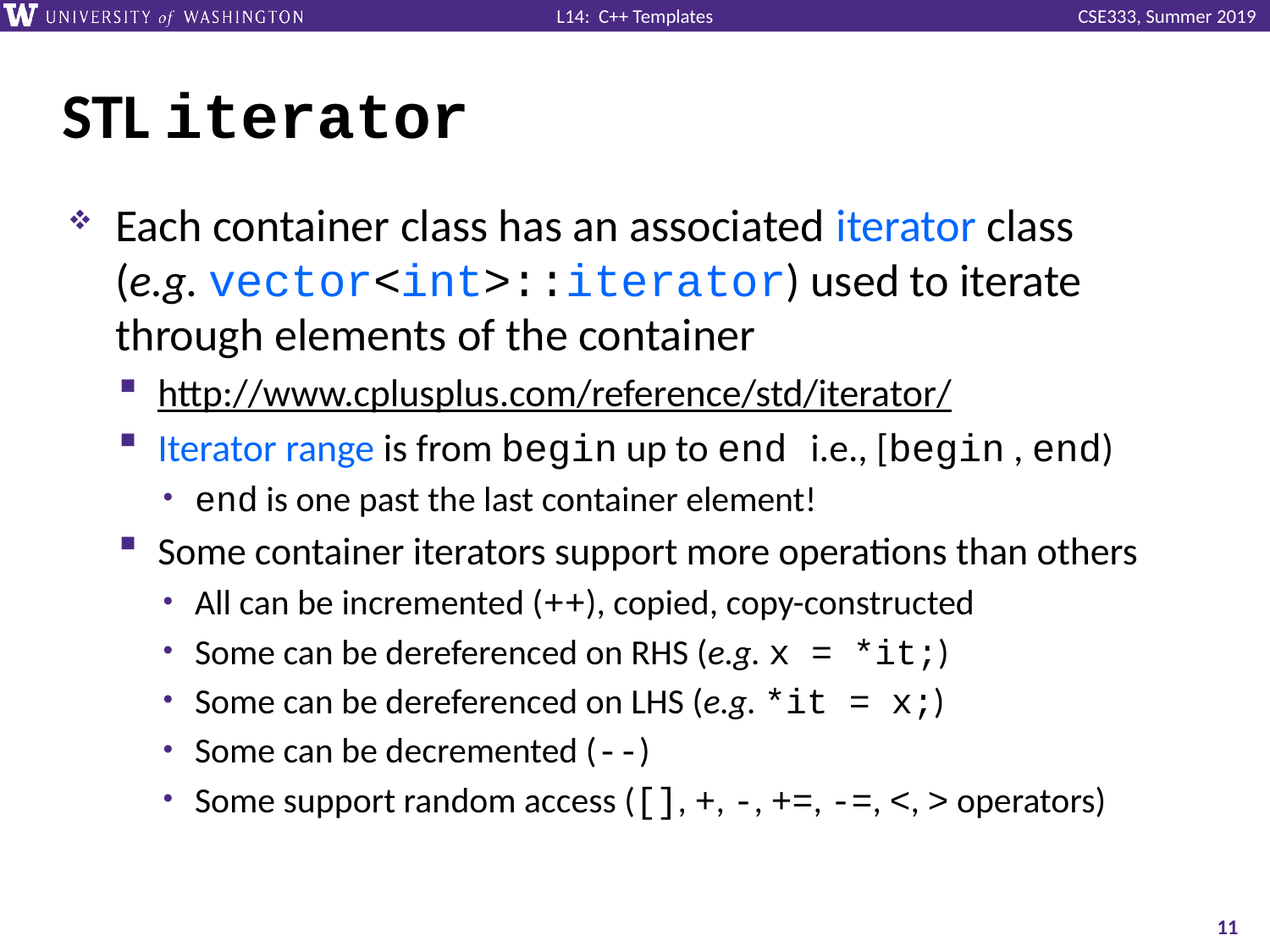

# STL iterator
Each container class has an associated iterator class
(e.g. vector<int>::iterator) used to iterate through elements of the container
http://www.cplusplus.com/reference/std/iterator/
Iterator range is from begin up to end i.e., [begin , end)
end is one past the last container element!
Some container iterators support more operations than others
All can be incremented (++), copied, copy-constructed
Some can be dereferenced on RHS (e.g. x = *it;)
Some can be dereferenced on LHS (e.g. *it = x;)
Some can be decremented (--)
Some support random access ([], +, -, +=, -=, <, > operators)
11